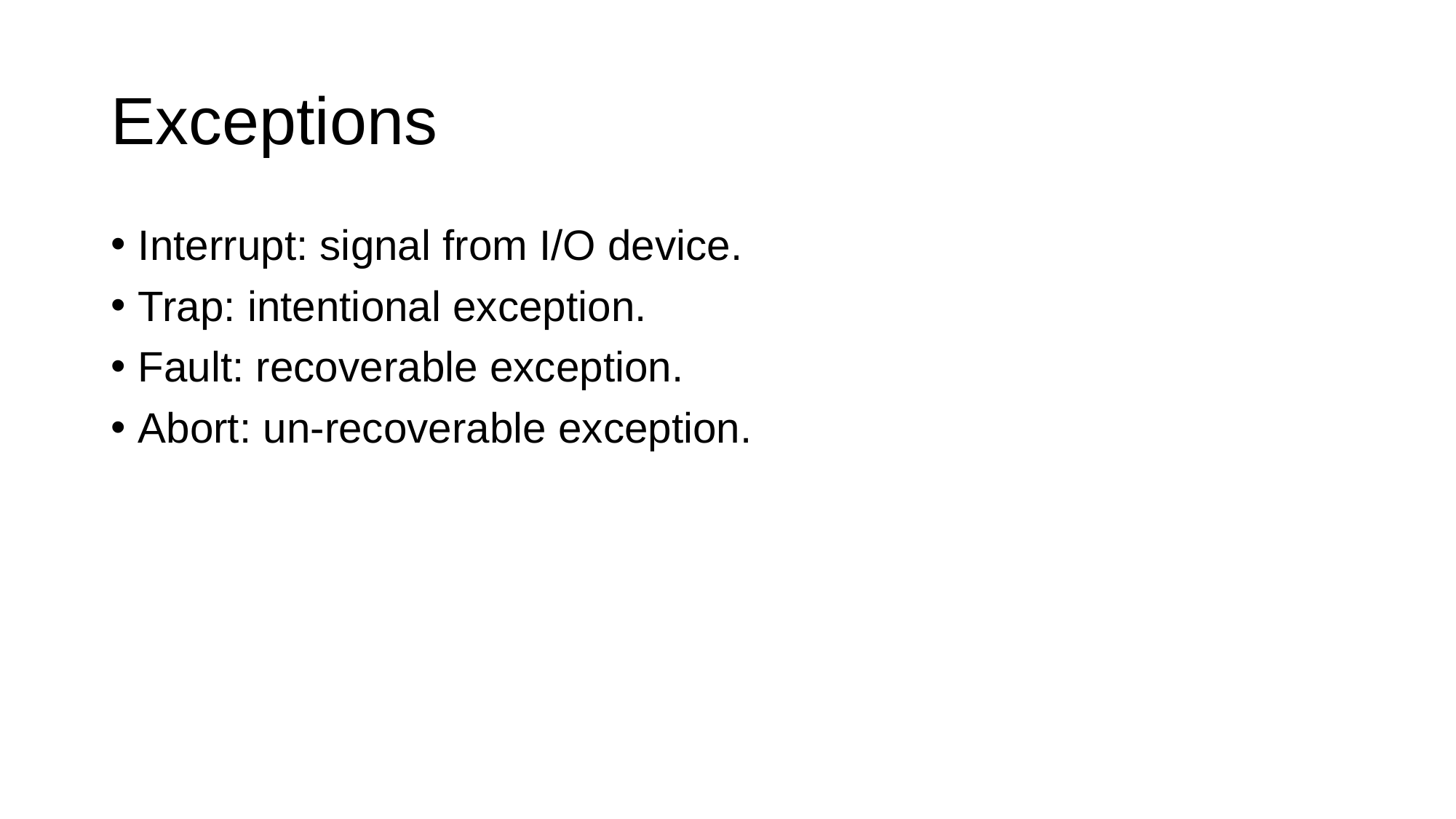

# Exceptions
Interrupt: signal from I/O device.
Trap: intentional exception.
Fault: recoverable exception.
Abort: un-recoverable exception.